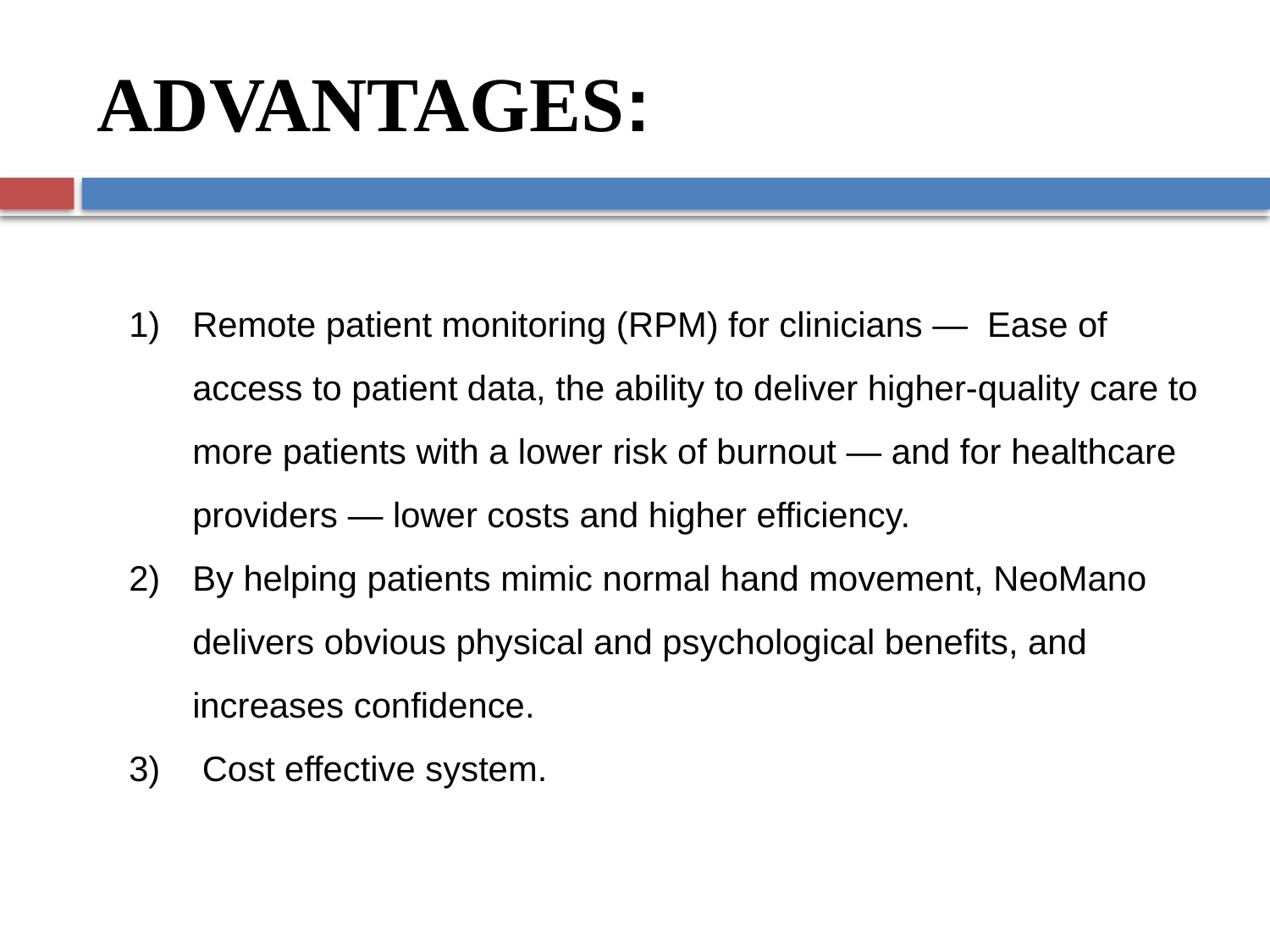

# ADVANTAGES:
Remote patient monitoring (RPM) for clinicians —  Ease of access to patient data, the ability to deliver higher-quality care to more patients with a lower risk of burnout — and for healthcare providers — lower costs and higher efficiency.
By helping patients mimic normal hand movement, NeoMano delivers obvious physical and psychological benefits, and increases confidence.
 Cost effective system.